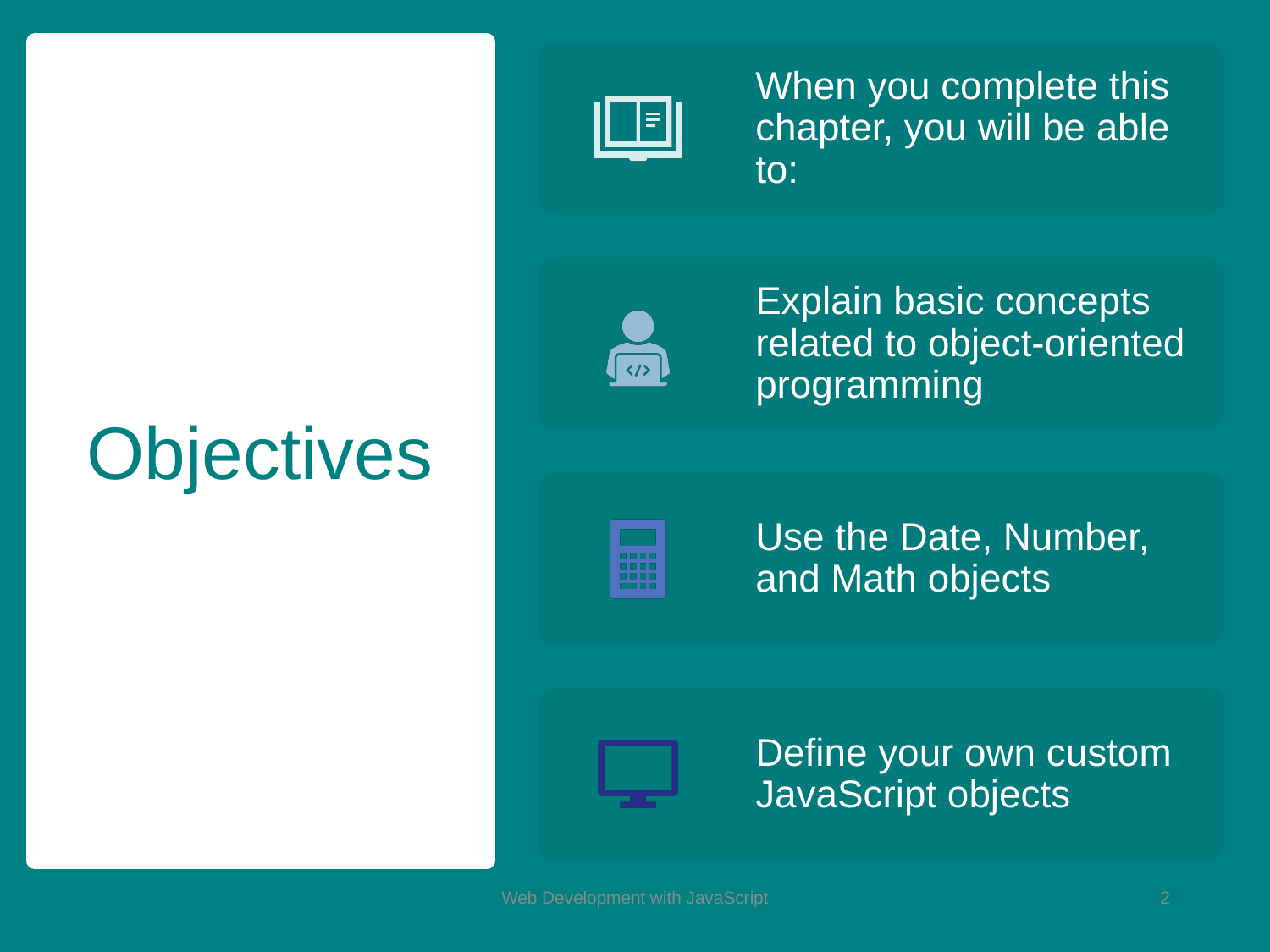

When you complete this chapter, you will be able to:
Explain basic concepts related to object-oriented programming
Use the Date, Number, and Math objects
Define your own custom JavaScript objects
# Objectives
Web Development with JavaScript
2